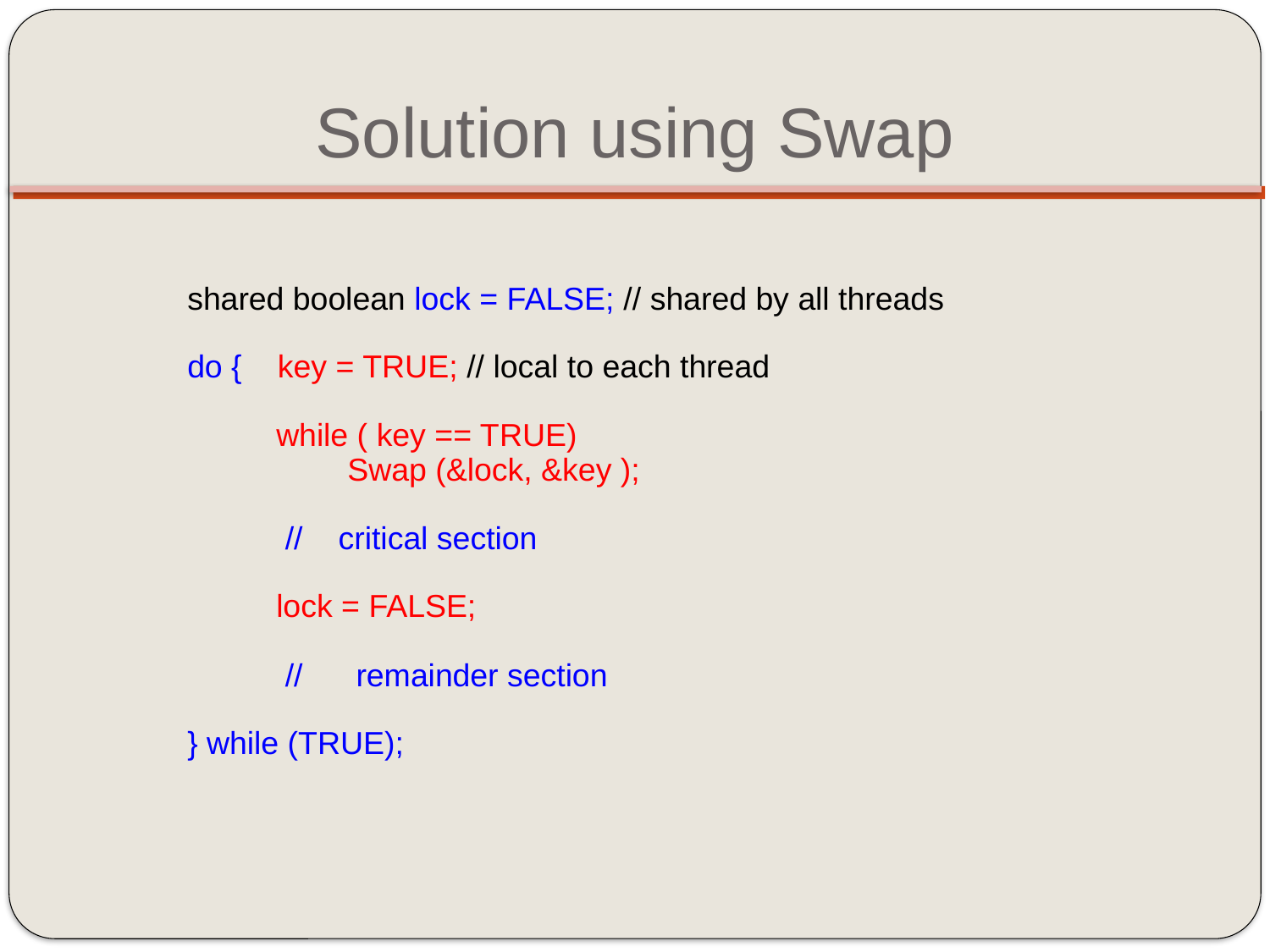

# Solution using Swap
shared boolean lock = FALSE; // shared by all threads

do {    key = TRUE; // local to each thread

          while ( key == TRUE)
                  Swap (&lock, &key );

           //    critical section

          lock = FALSE;

           //      remainder section

} while (TRUE);